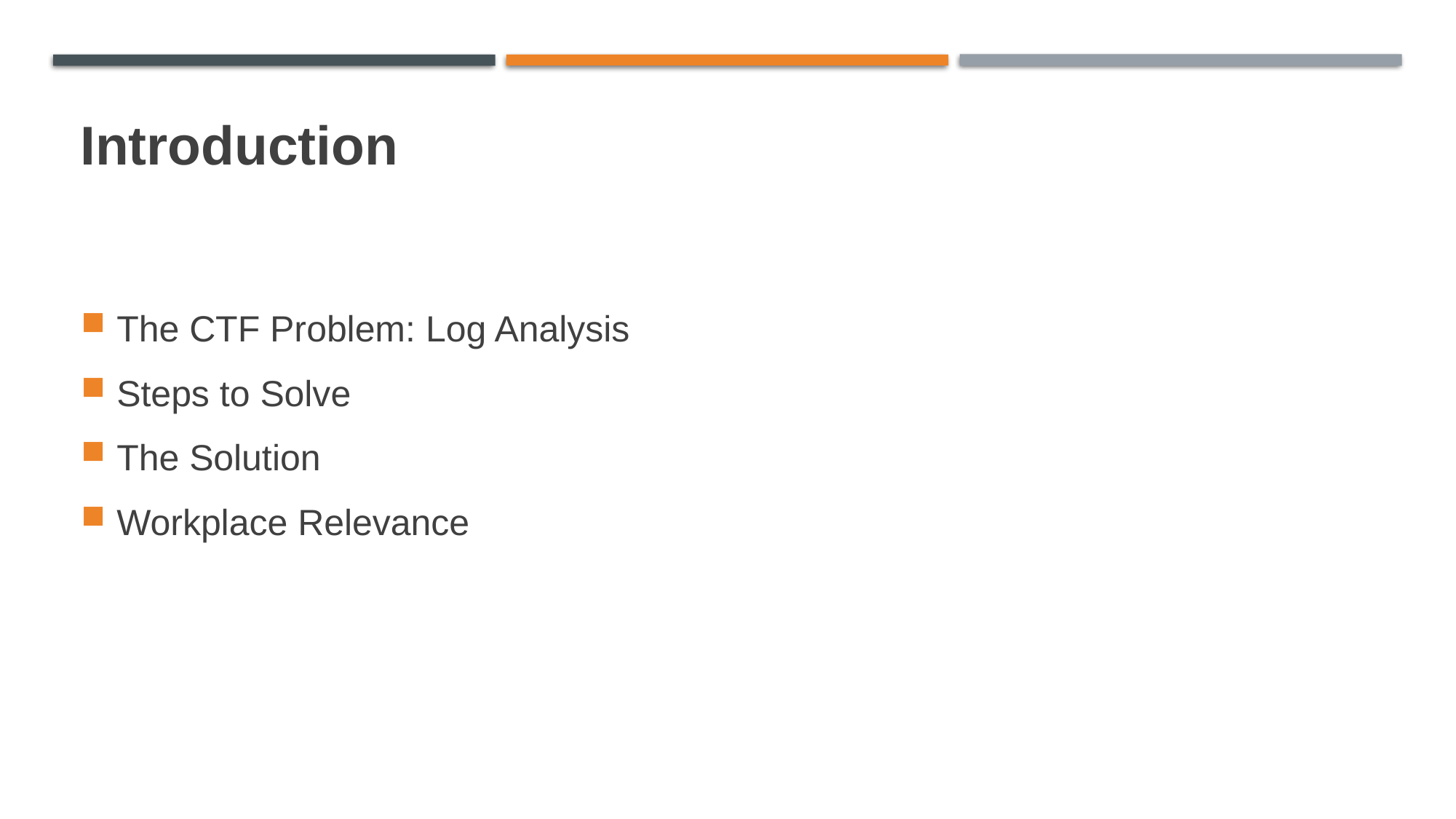

# Introduction
The CTF Problem: Log Analysis
Steps to Solve
The Solution
Workplace Relevance